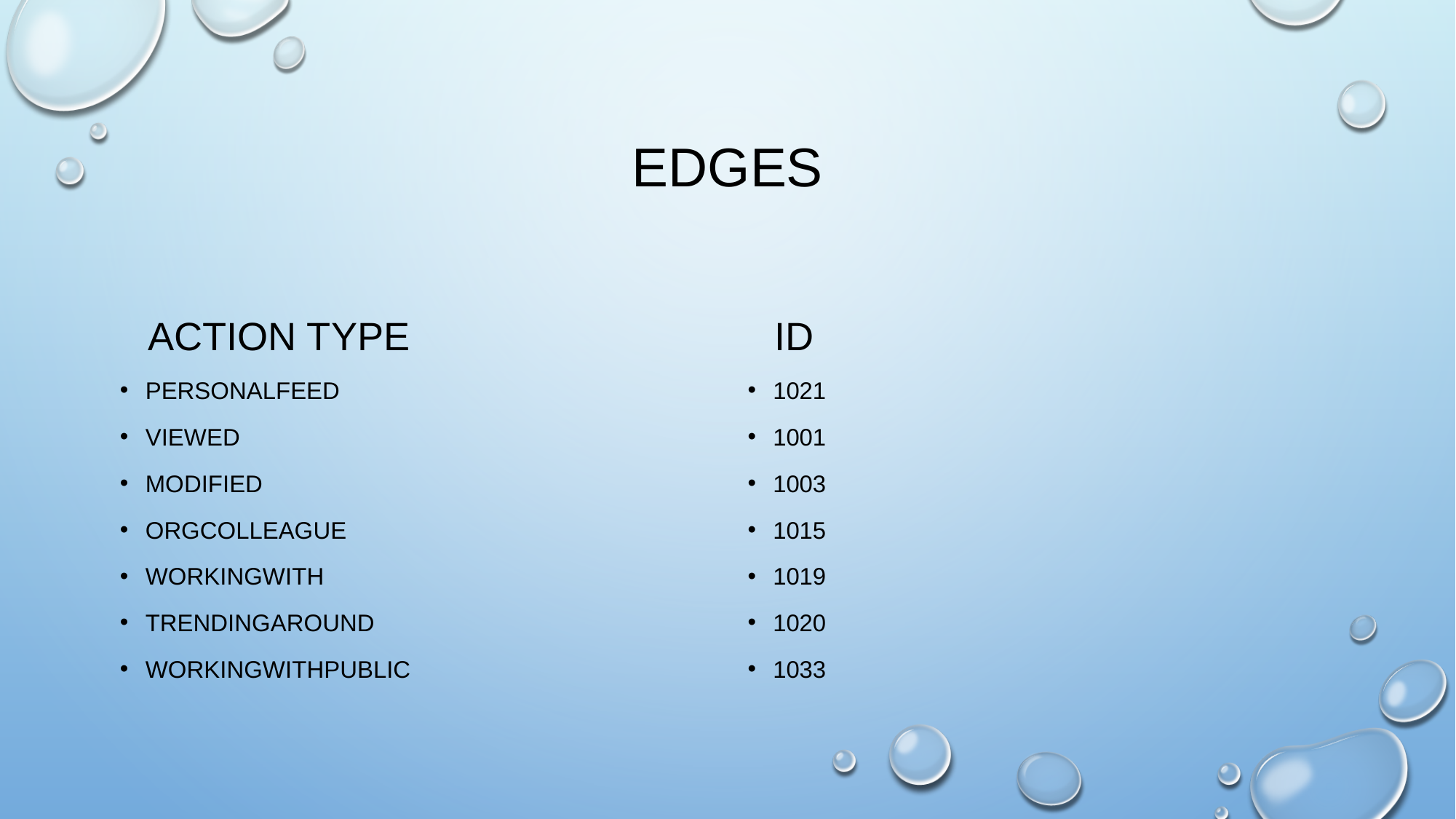

# Edges
Action type
ID
PersonalFeed
Viewed
Modified
OrgColleague
WorkingWith
TrendingAround
WorkingWithPublic
1021
1001
1003
1015
1019
1020
1033